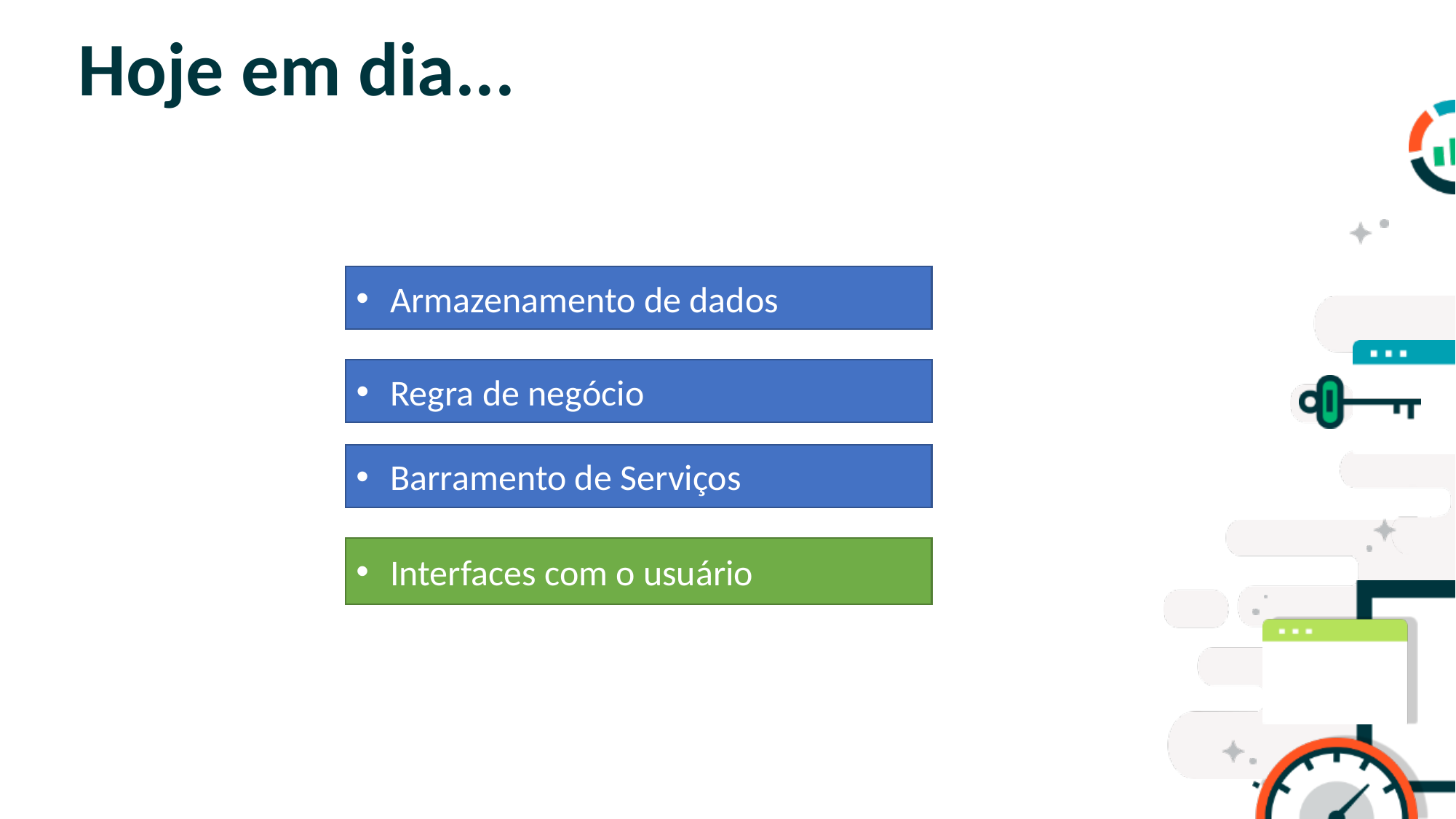

# Hoje em dia...
SLIDE PARA TEXTO CORRIDO
OBS: NÃO É ACONSELHÁVEL COLOCAR
MUITO TEXTO NOS SLIDES
Armazenamento de dados
Regra de negócio
Barramento de Serviços
Interfaces com o usuário